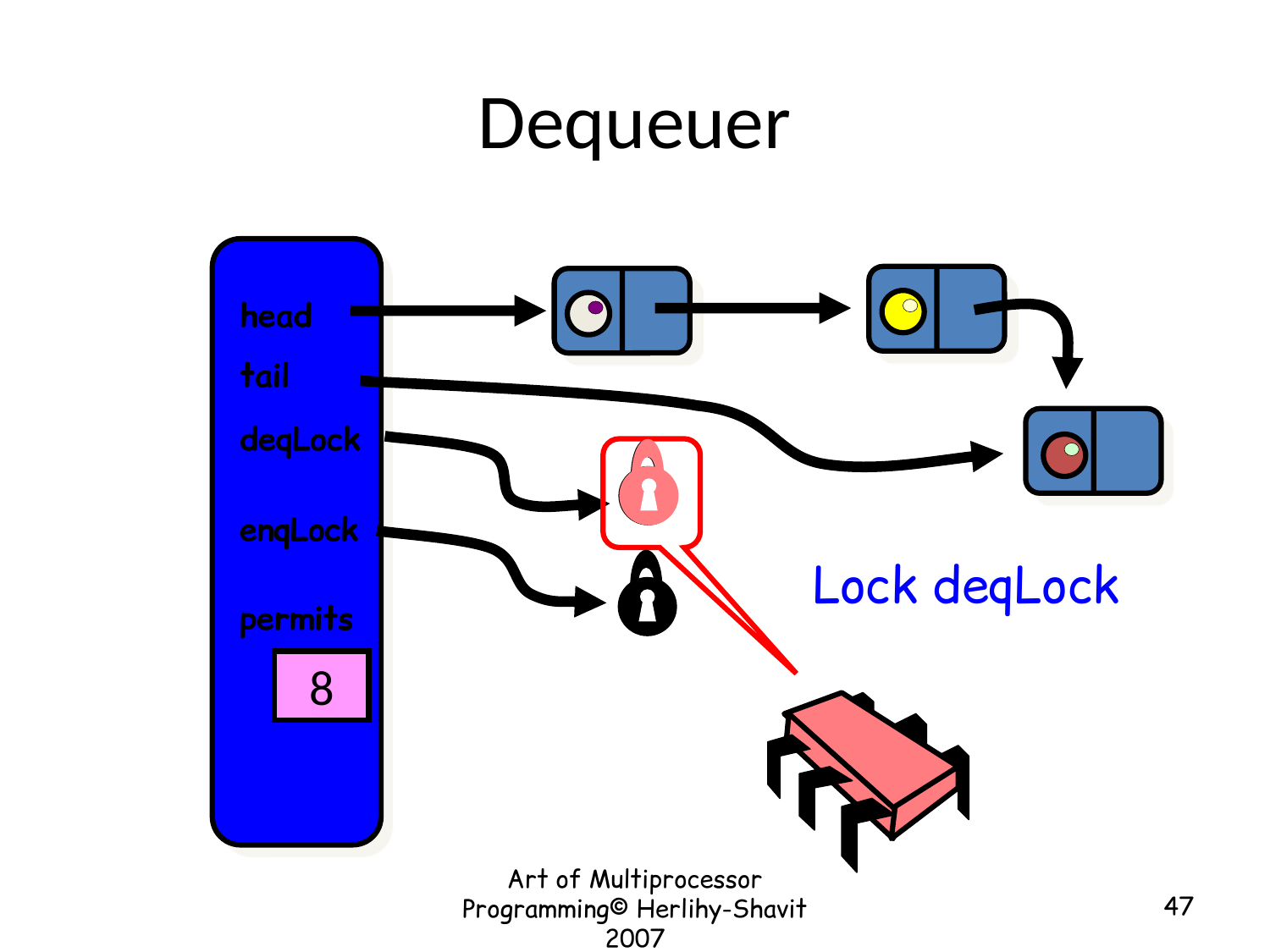

# Dequeuer

head

tail

deqLock

enqLock

Lock deqLock

permits
8

Art of Multiprocessor Programming© Herlihy-Shavit 2007
47